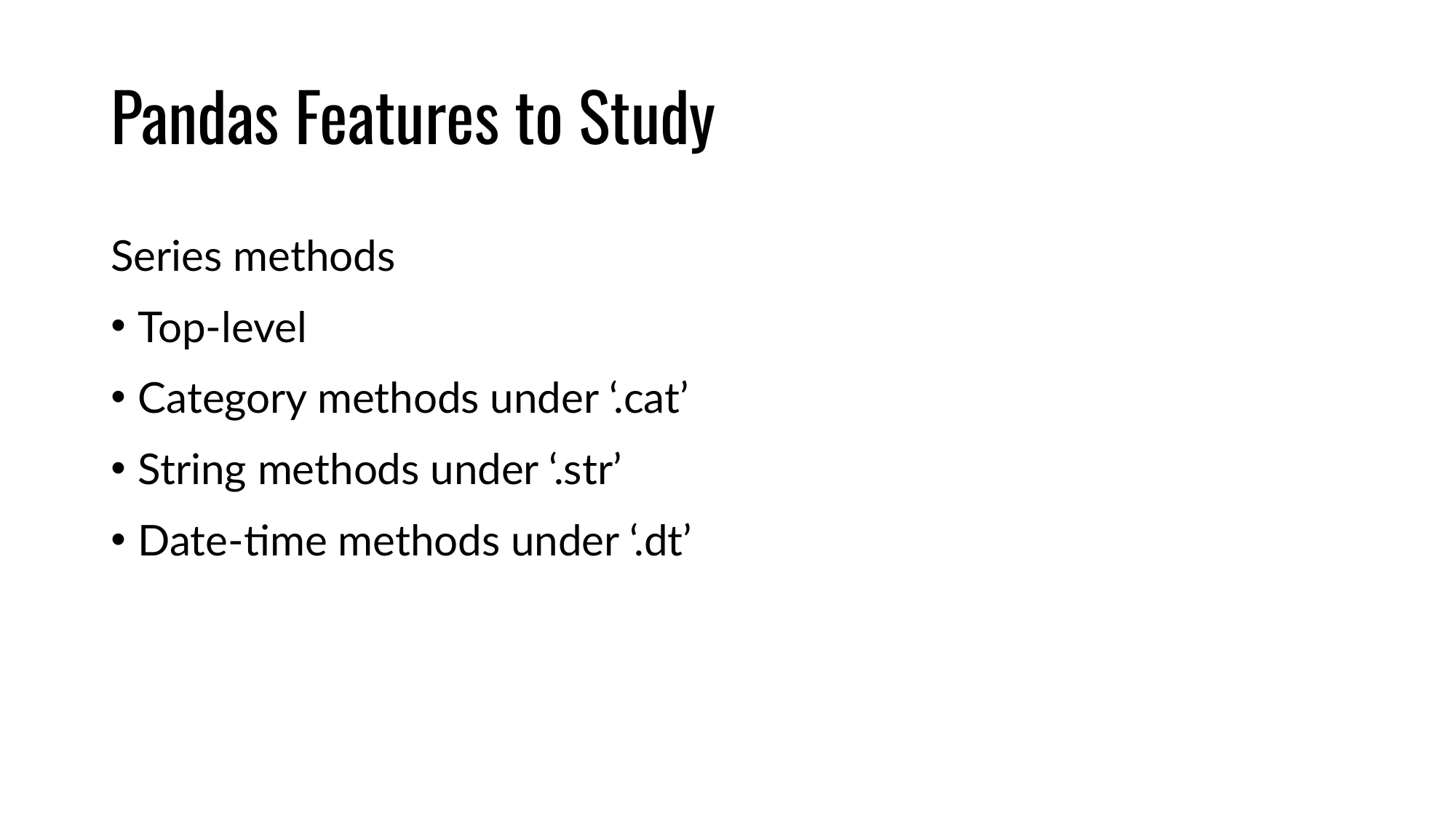

# Pandas Features to Study
Series methods
Top-level
Category methods under ‘.cat’
String methods under ‘.str’
Date-time methods under ‘.dt’